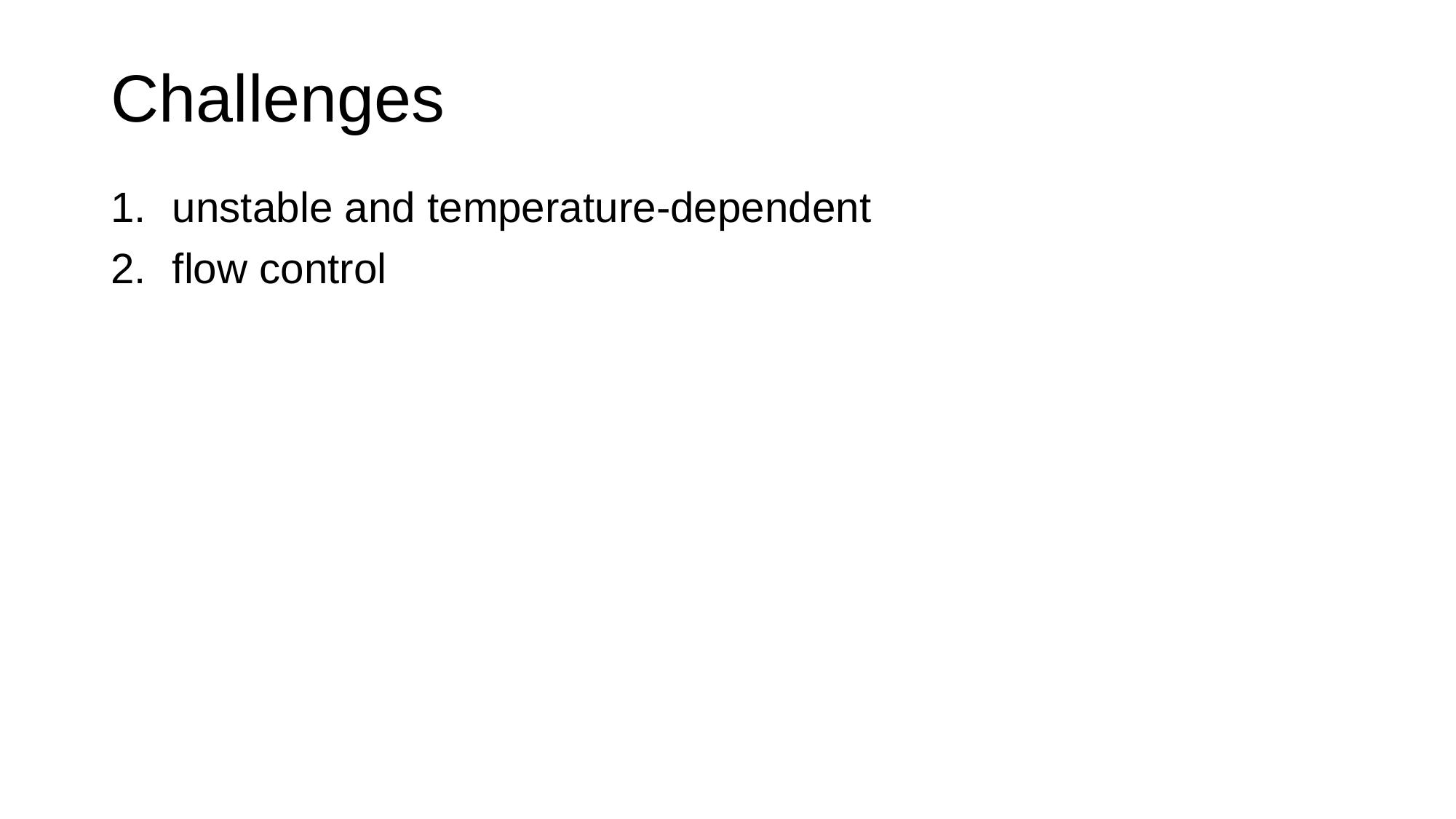

# Challenges
unstable and temperature-dependent
flow control